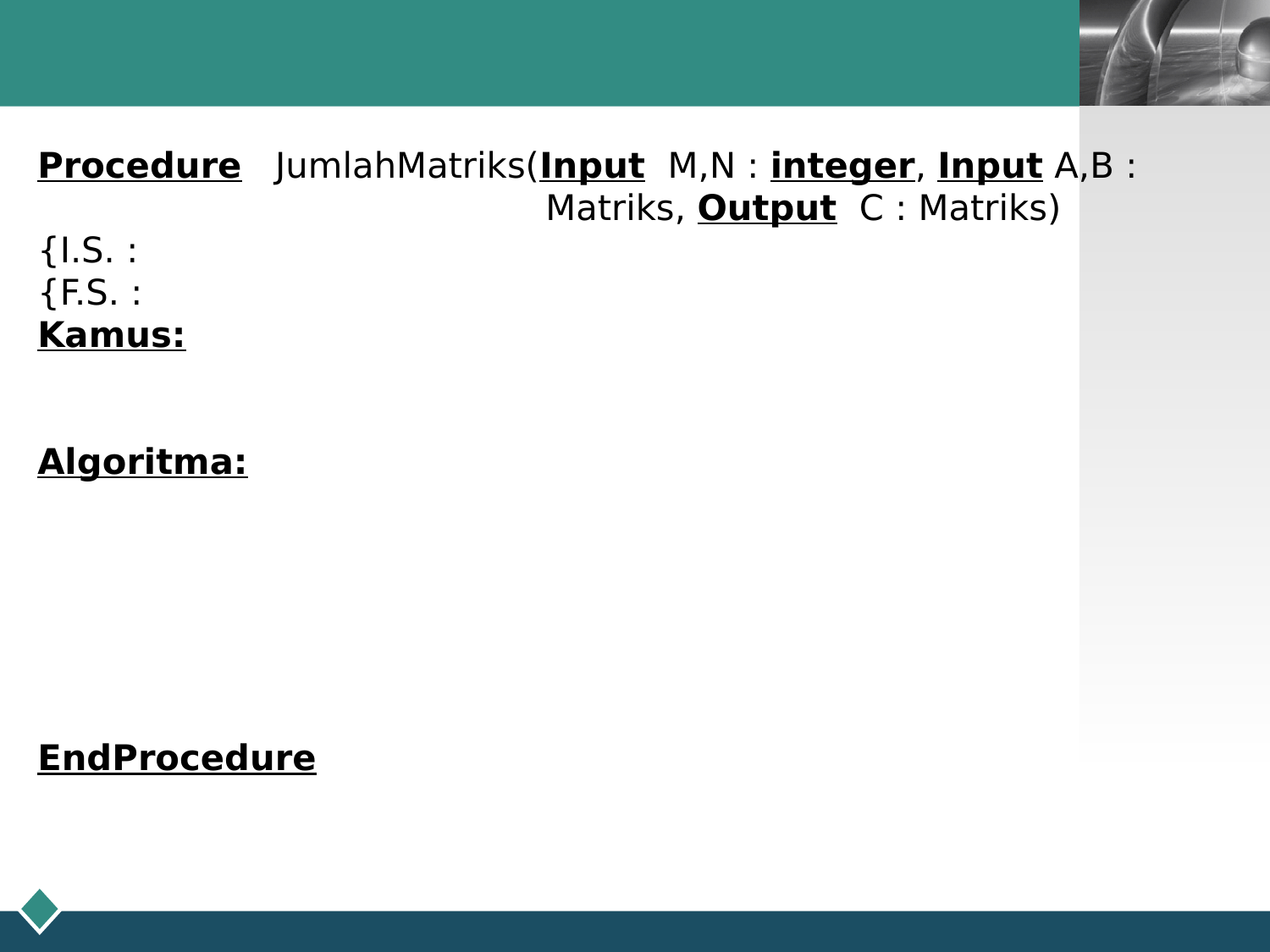

Procedure   JumlahMatriks(Input  M,N : integer, Input A,B : Matriks, Output  C : Matriks)
{I.S. :
{F.S. :
Kamus:

Algoritma:

EndProcedure